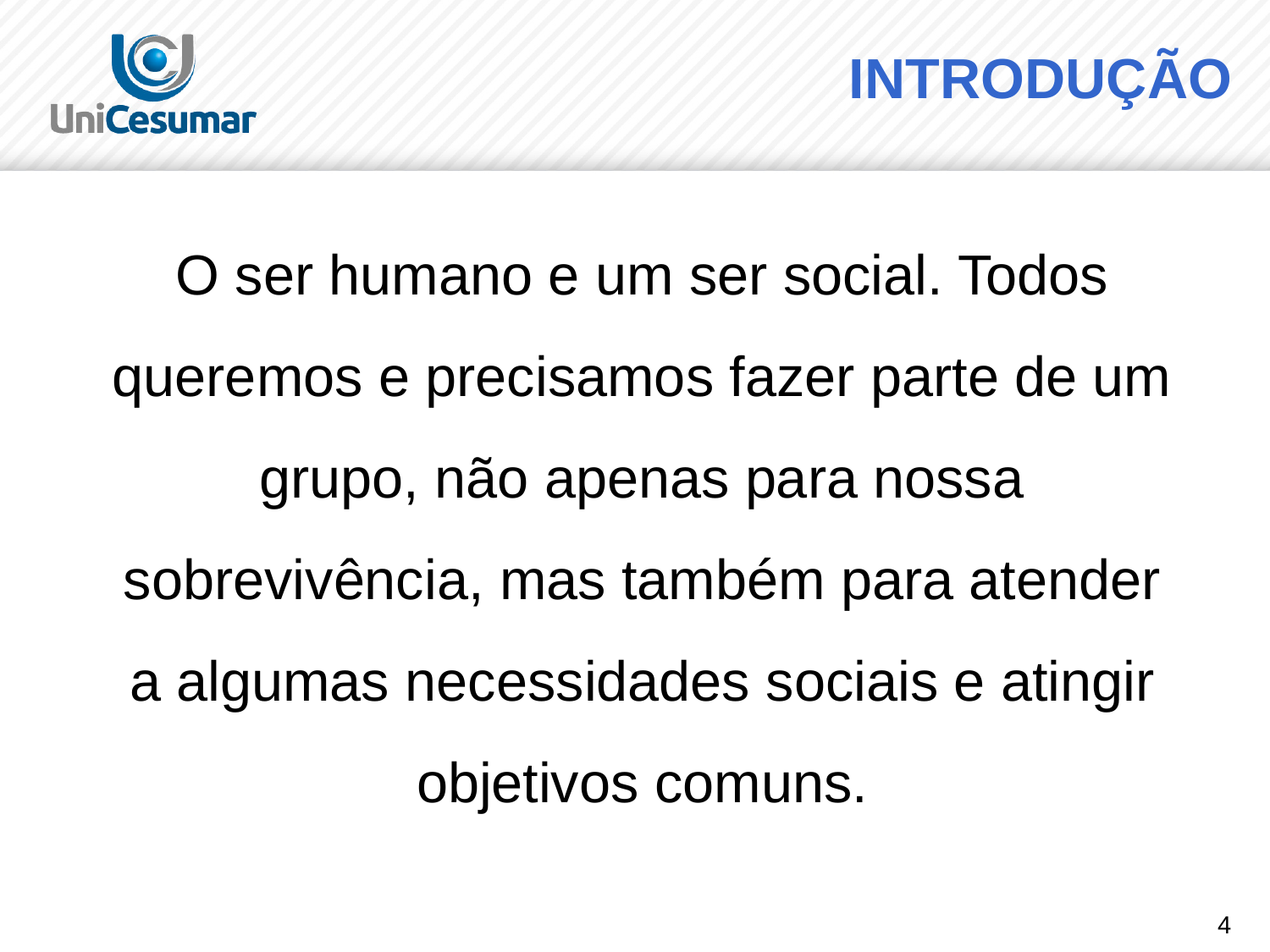

# INTRODUÇÃO
O ser humano e um ser social. Todos queremos e precisamos fazer parte de um grupo, não apenas para nossa sobrevivência, mas também para atender a algumas necessidades sociais e atingir objetivos comuns.